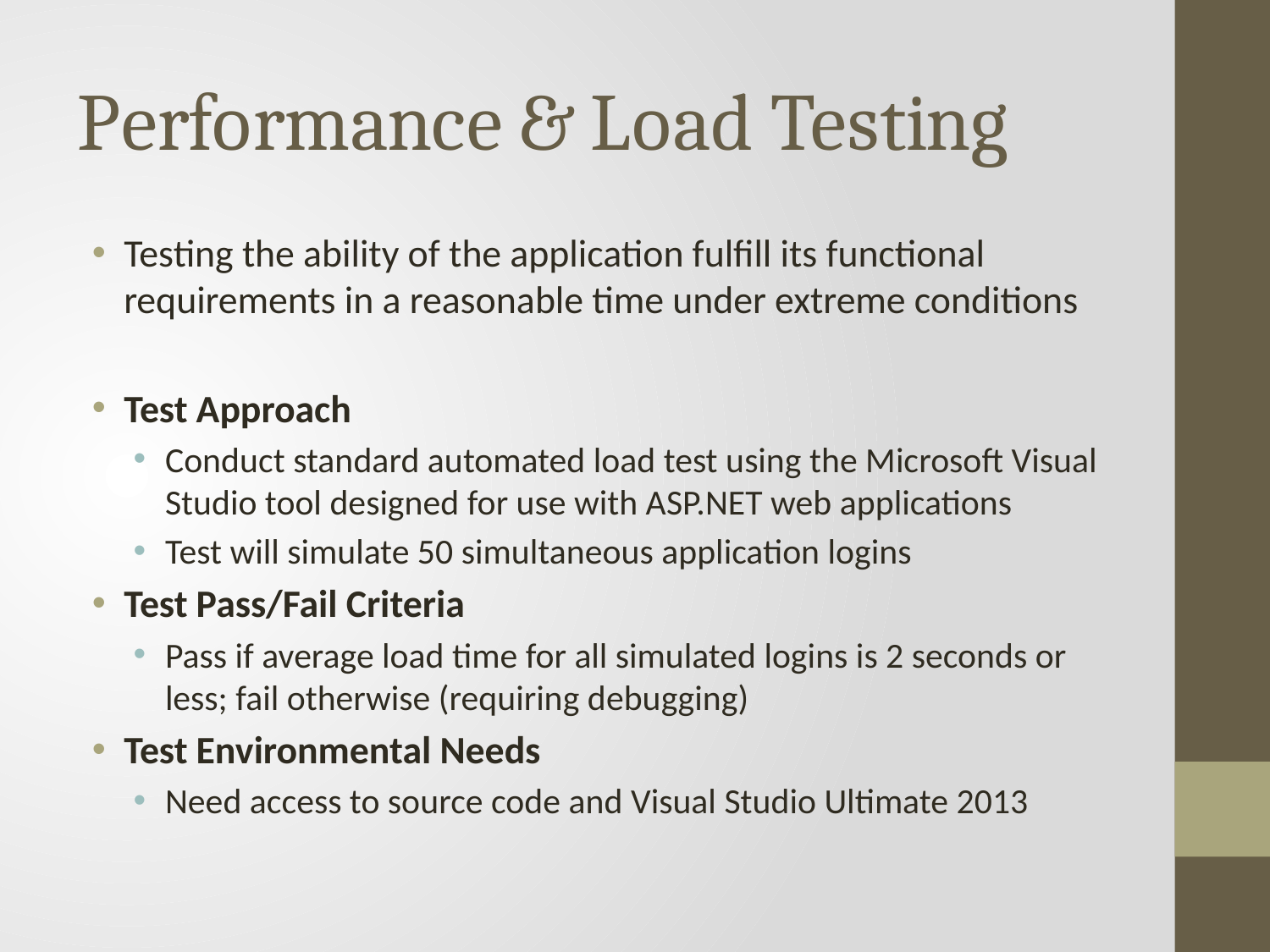

# Performance & Load Testing
Testing the ability of the application fulfill its functional requirements in a reasonable time under extreme conditions

Test Approach
Conduct standard automated load test using the Microsoft Visual Studio tool designed for use with ASP.NET web applications
Test will simulate 50 simultaneous application logins
Test Pass/Fail Criteria
Pass if average load time for all simulated logins is 2 seconds or less; fail otherwise (requiring debugging)
Test Environmental Needs
Need access to source code and Visual Studio Ultimate 2013